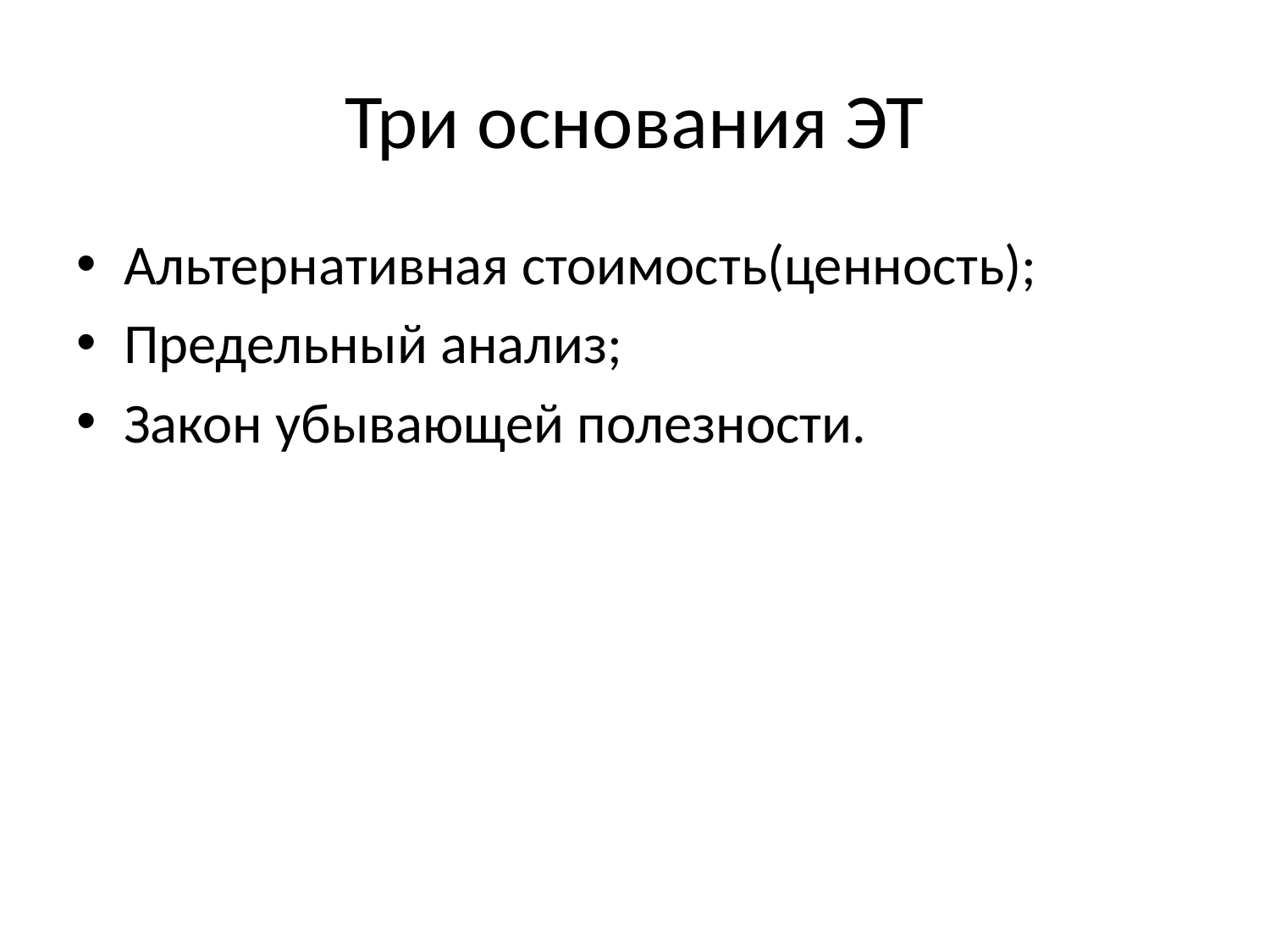

# Три основания ЭТ
Альтернативная стоимость(ценность);
Предельный анализ;
Закон убывающей полезности.